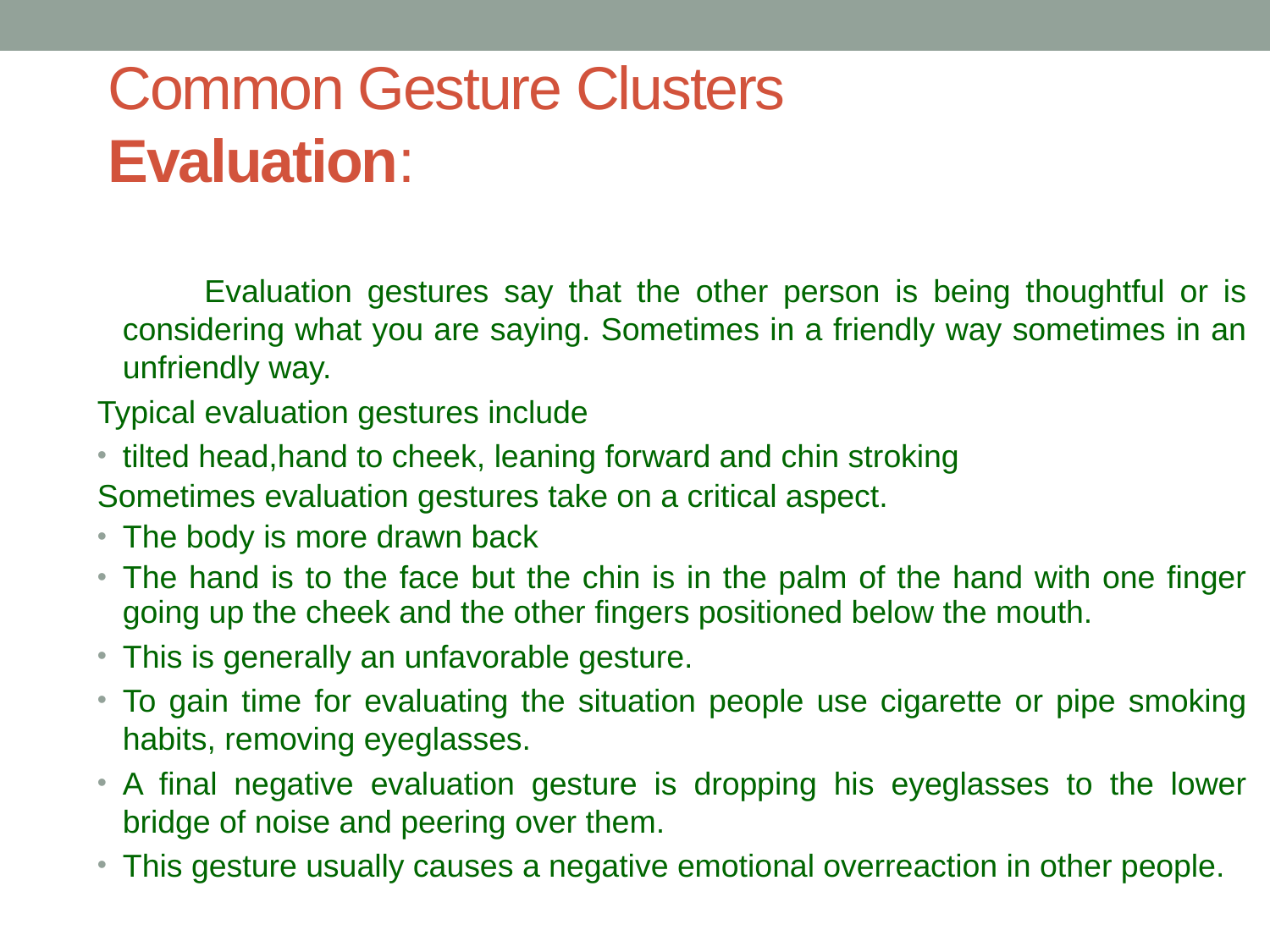

# Common Gesture Clusters Evaluation:
       Evaluation gestures say that the other person is being thoughtful or is considering what you are saying. Sometimes in a friendly way sometimes in an unfriendly way.
Typical evaluation gestures include
tilted head,hand to cheek, leaning forward and chin stroking
Sometimes evaluation gestures take on a critical aspect.
The body is more drawn back
The hand is to the face but the chin is in the palm of the hand with one finger going up the cheek and the other fingers positioned below the mouth.
This is generally an unfavorable gesture.
To gain time for evaluating the situation people use cigarette or pipe smoking habits, removing eyeglasses.
A final negative evaluation gesture is dropping his eyeglasses to the lower bridge of noise and peering over them.
This gesture usually causes a negative emotional overreaction in other people.